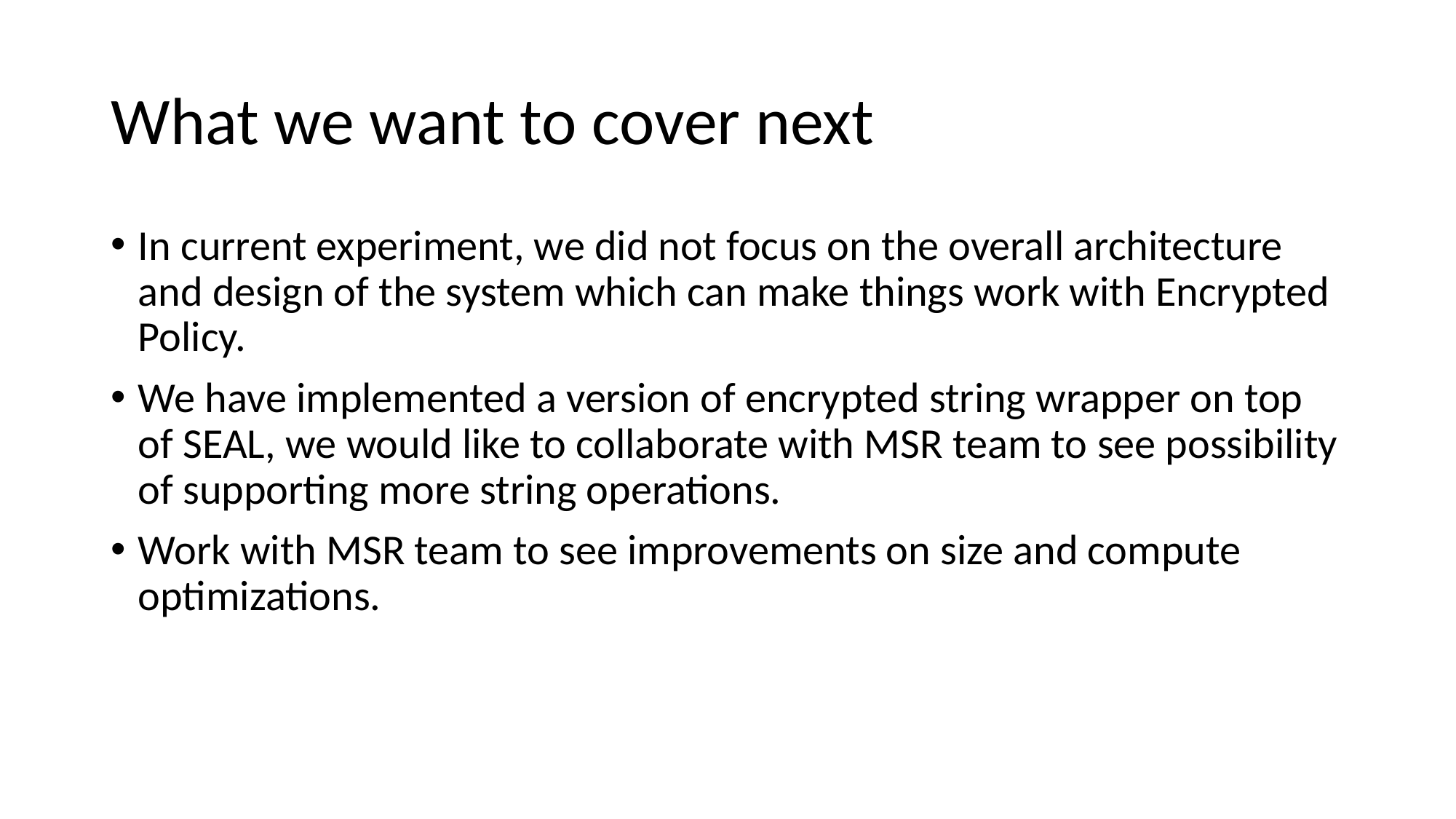

# What we want to cover next
In current experiment, we did not focus on the overall architecture and design of the system which can make things work with Encrypted Policy.
We have implemented a version of encrypted string wrapper on top of SEAL, we would like to collaborate with MSR team to see possibility of supporting more string operations.
Work with MSR team to see improvements on size and compute optimizations.